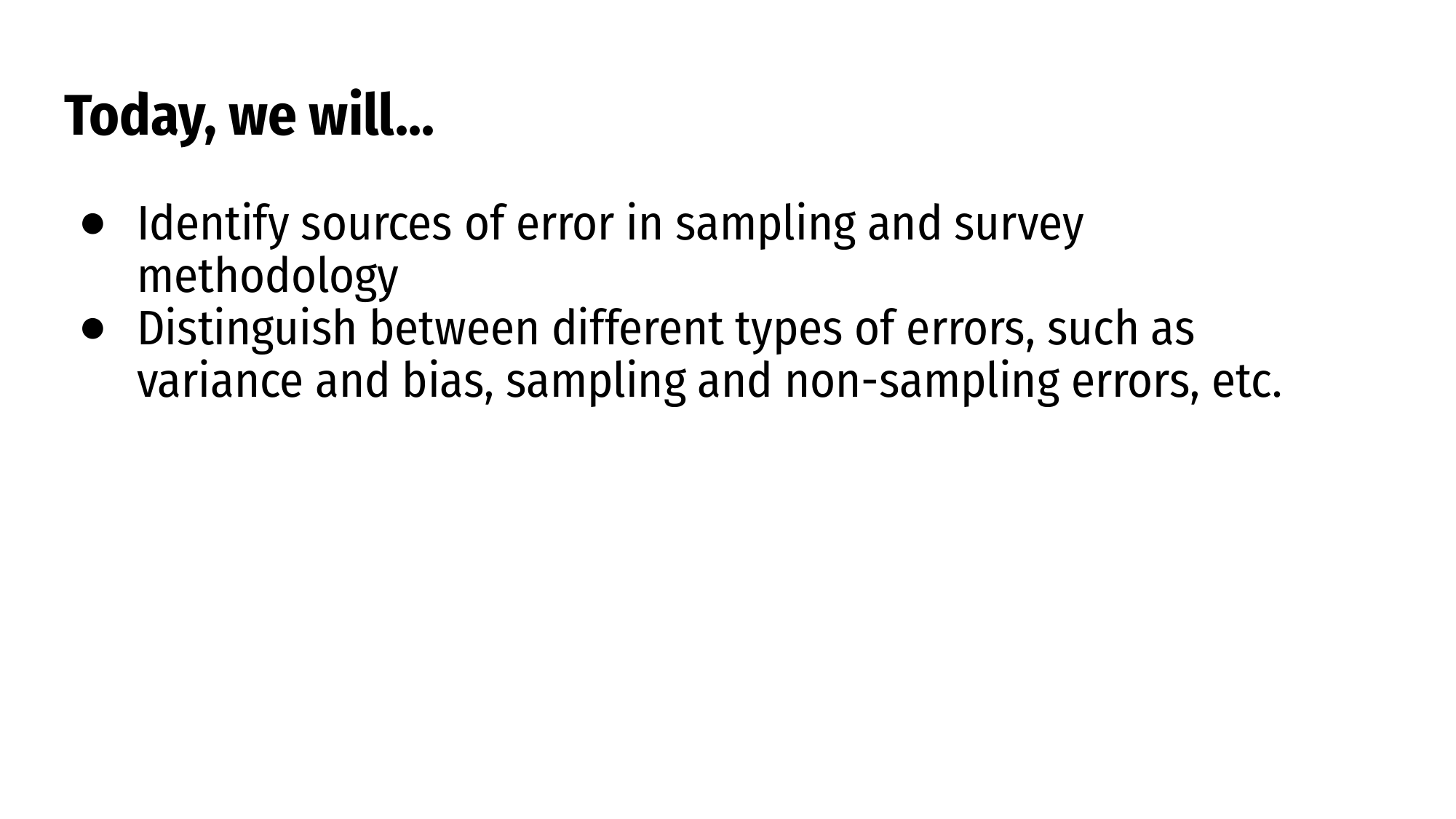

# Today, we will...
Identify sources of error in sampling and survey methodology
Distinguish between different types of errors, such as variance and bias, sampling and non-sampling errors, etc.